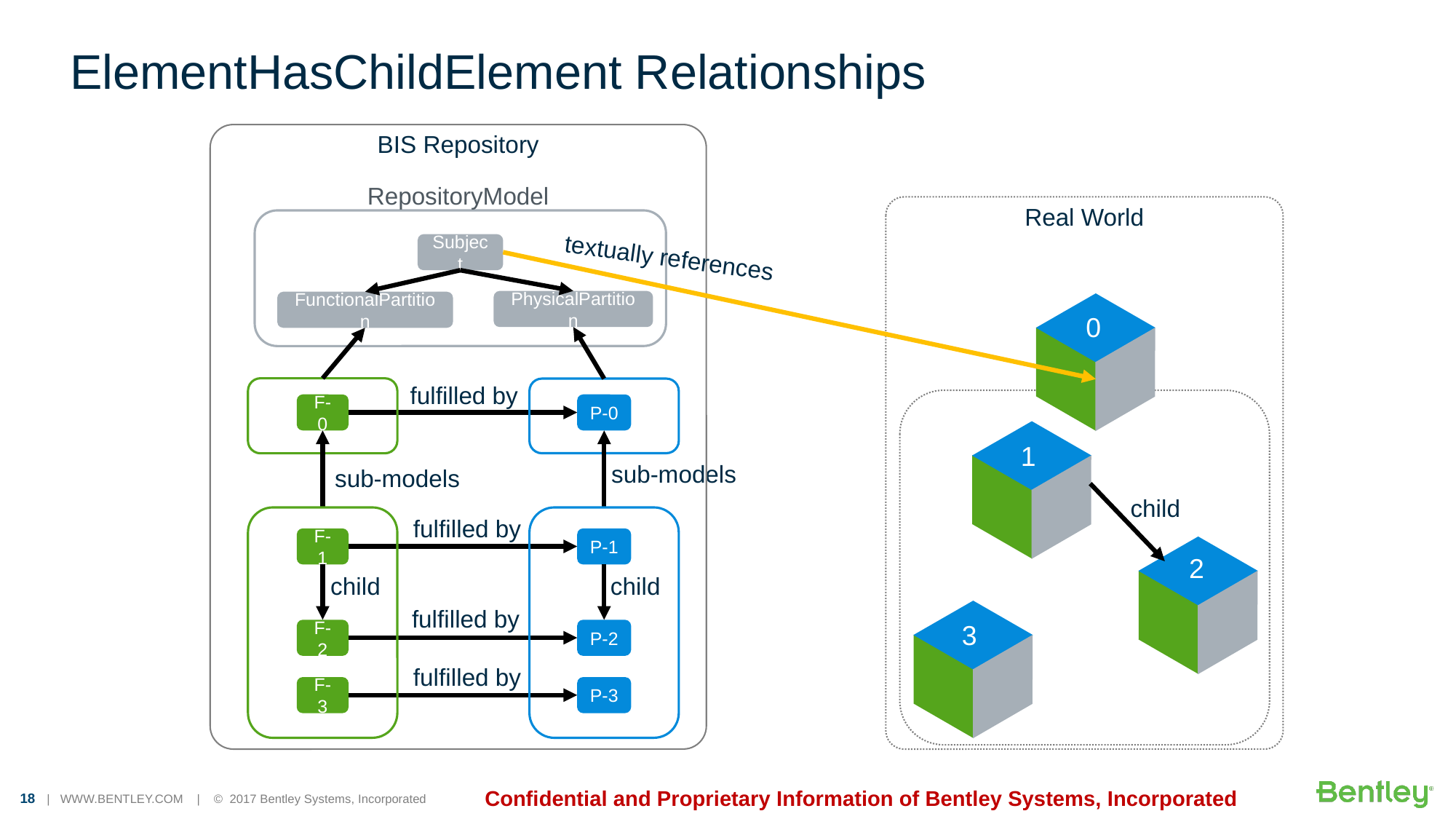

# ElementHasChildElement Relationships
BIS Repository

RepositoryModel
Real World

0
Subject
textually references
PhysicalPartition
FunctionalPartition

0
fulfilled by

F-0
P-0
1

1
sub-models
sub-models
child

fulfilled by
2
F-1
P-1

2
child
child
fulfilled by

3
F-2
P-2
fulfilled by
F-3
P-3